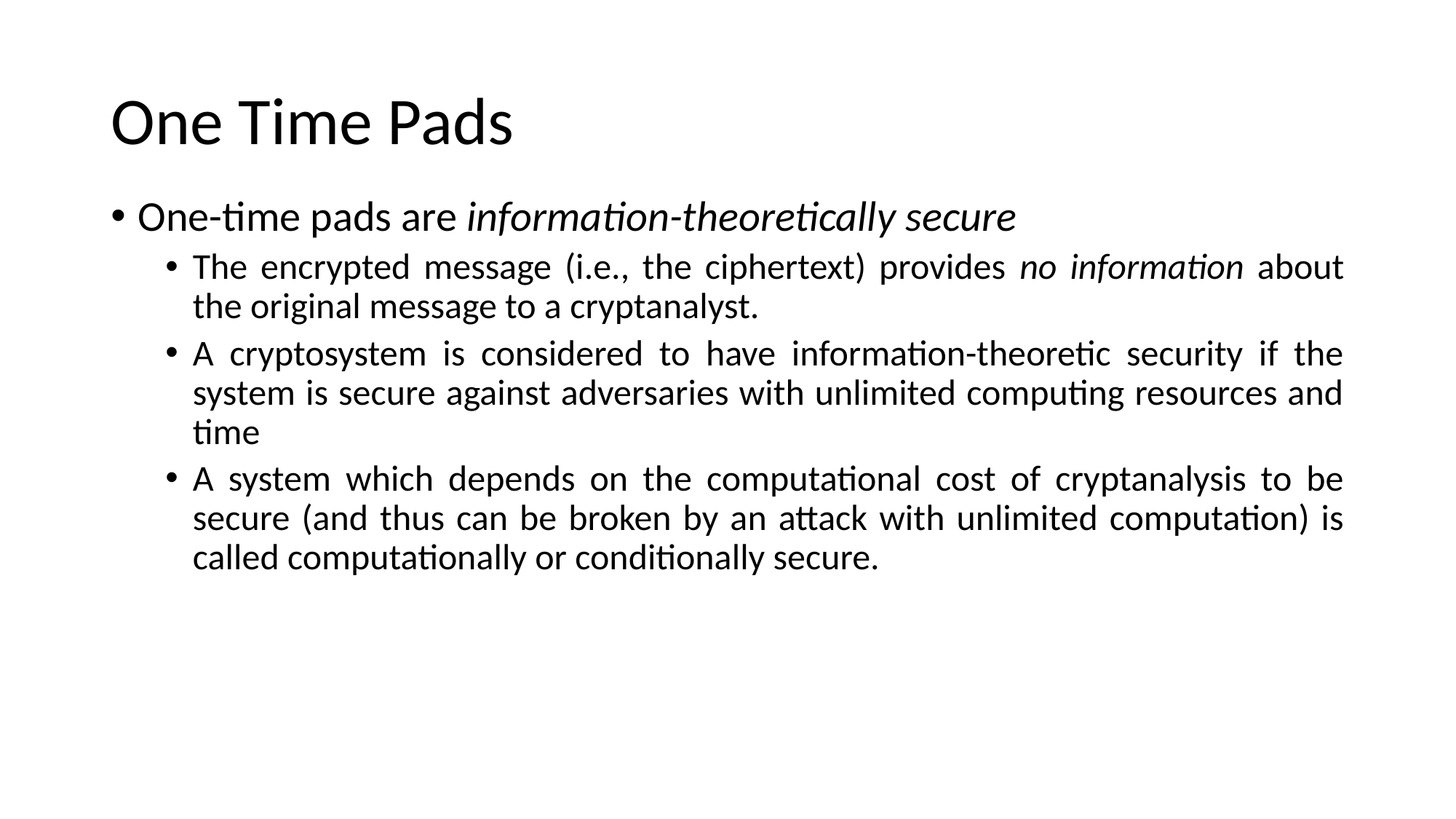

# One Time Pads
One-time pads are information-theoretically secure
The encrypted message (i.e., the ciphertext) provides no information about the original message to a cryptanalyst.
A cryptosystem is considered to have information-theoretic security if the system is secure against adversaries with unlimited computing resources and time
A system which depends on the computational cost of cryptanalysis to be secure (and thus can be broken by an attack with unlimited computation) is called computationally or conditionally secure.